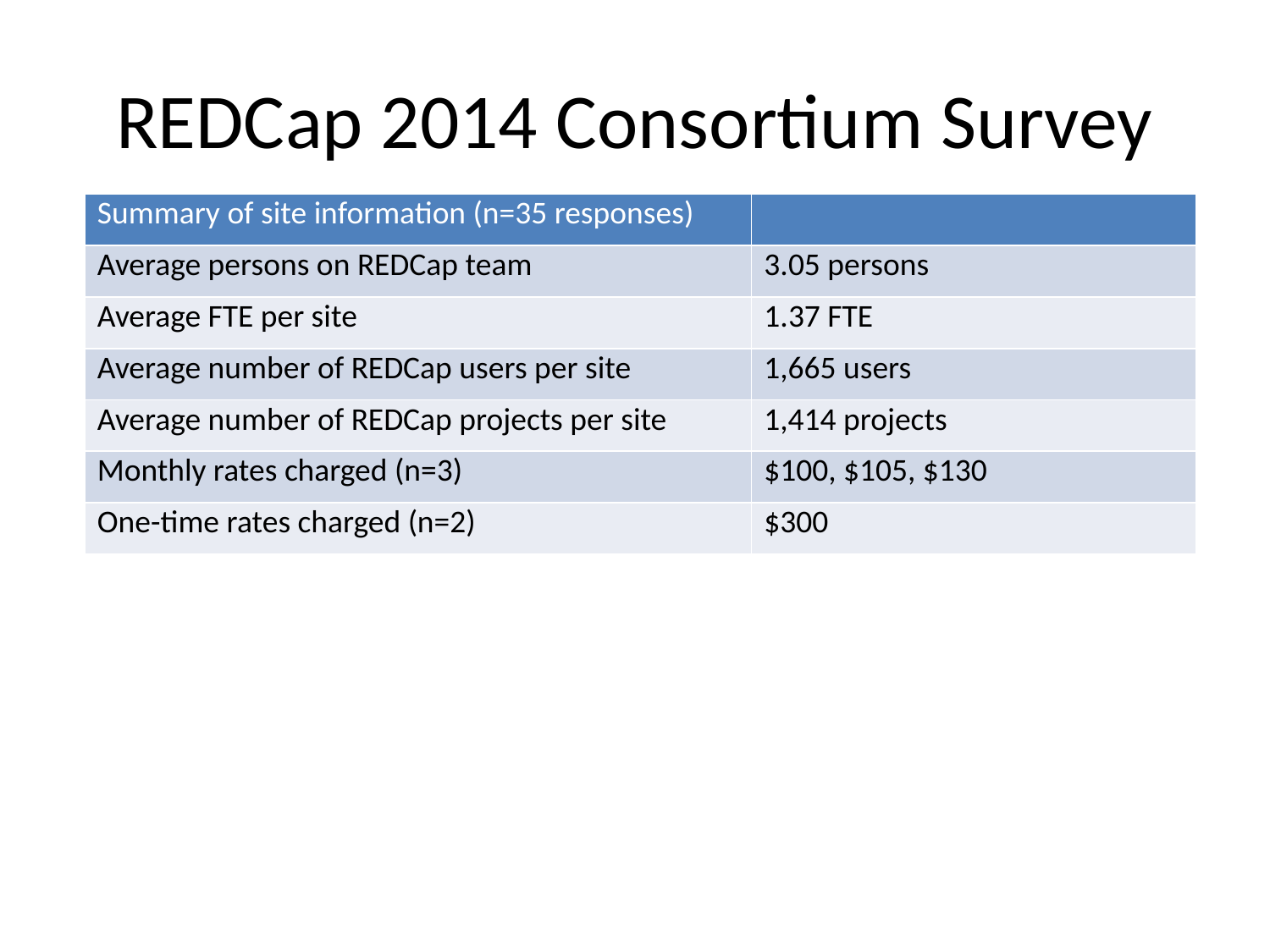

# REDCap 2014 Consortium Survey
| Summary of site information (n=35 responses) |  |
| --- | --- |
| Average persons on REDCap team | 3.05 persons |
| Average FTE per site | 1.37 FTE |
| Average number of REDCap users per site | 1,665 users |
| Average number of REDCap projects per site | 1,414 projects |
| Monthly rates charged (n=3) | $100, $105, $130 |
| One-time rates charged (n=2) | $300 |